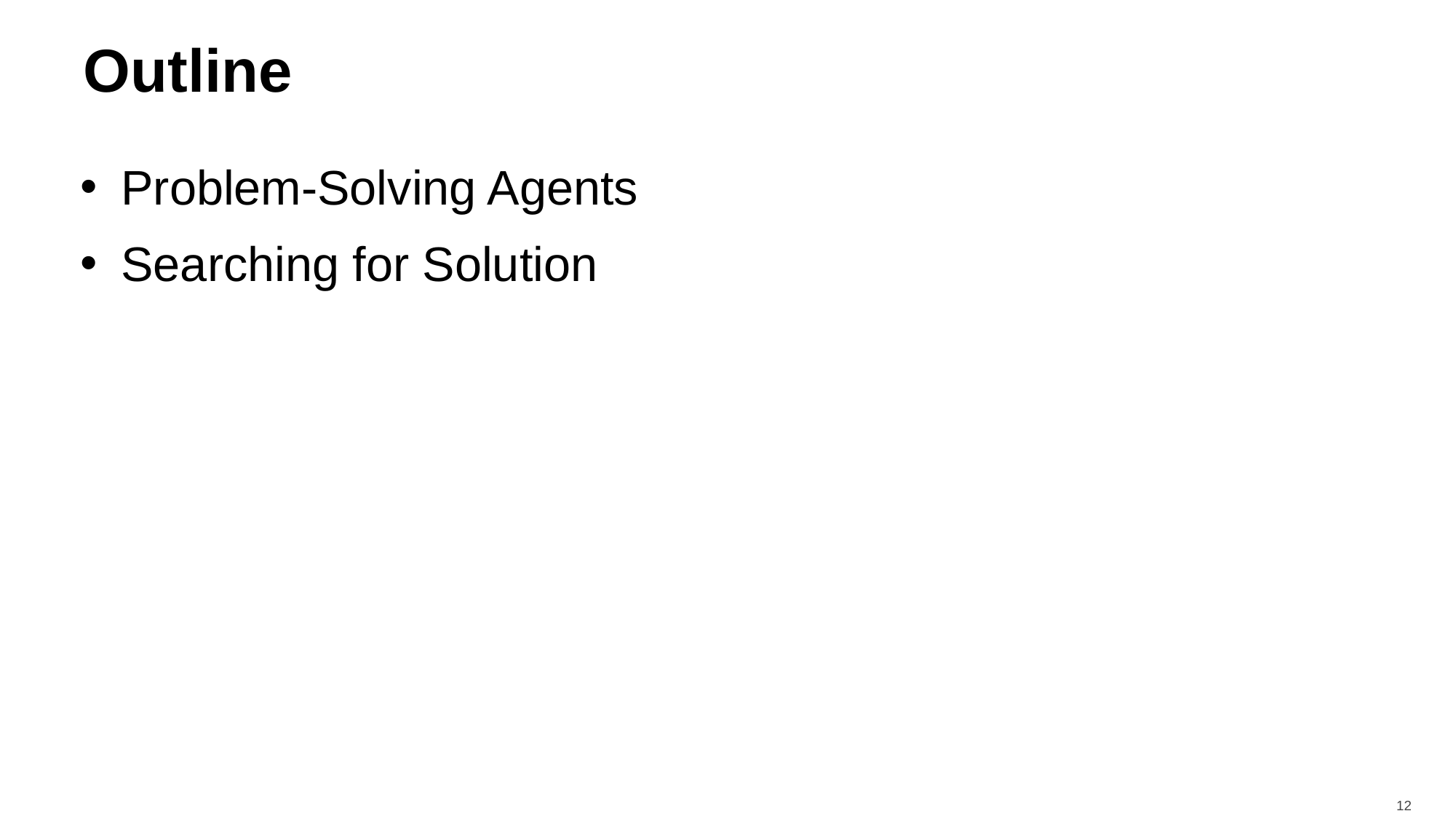

# Outline
Problem-Solving Agents
Searching for Solution
12